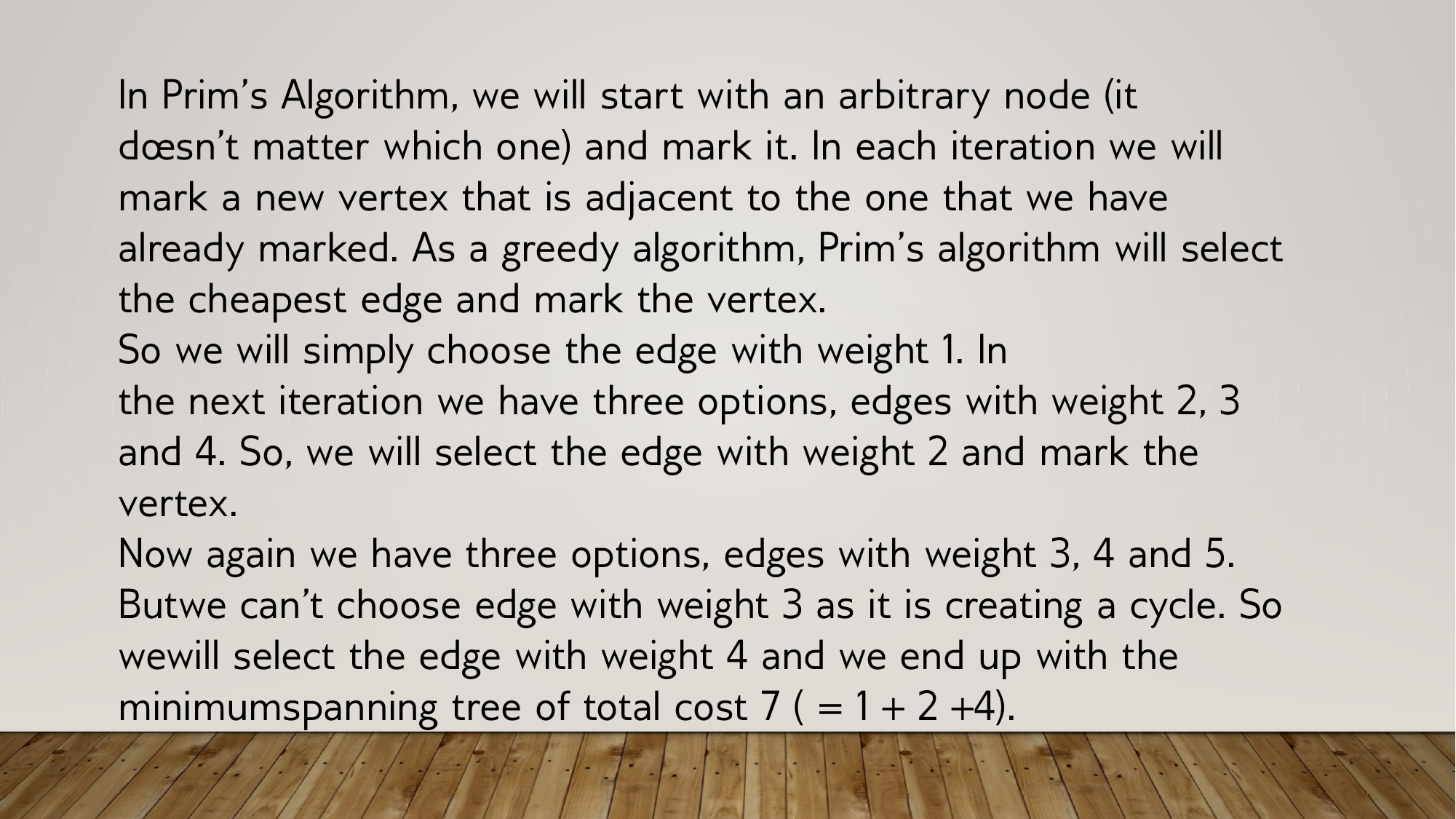

In Prim’s Algorithm, we will start with an arbitrary node (it doesn’t matter which one) and mark it. In each iteration we will mark a new vertex that is adjacent to the one that we have already marked. As a greedy algorithm, Prim’s algorithm will select the cheapest edge and mark the vertex.
So we will simply choose the edge with weight 1. In
the next iteration we have three options, edges with weight 2, 3 and 4. So, we will select the edge with weight 2 and mark the vertex.
Now again we have three options, edges with weight 3, 4 and 5. Butwe can’t choose edge with weight 3 as it is creating a cycle. So wewill select the edge with weight 4 and we end up with the minimumspanning tree of total cost 7 ( = 1 + 2 +4).